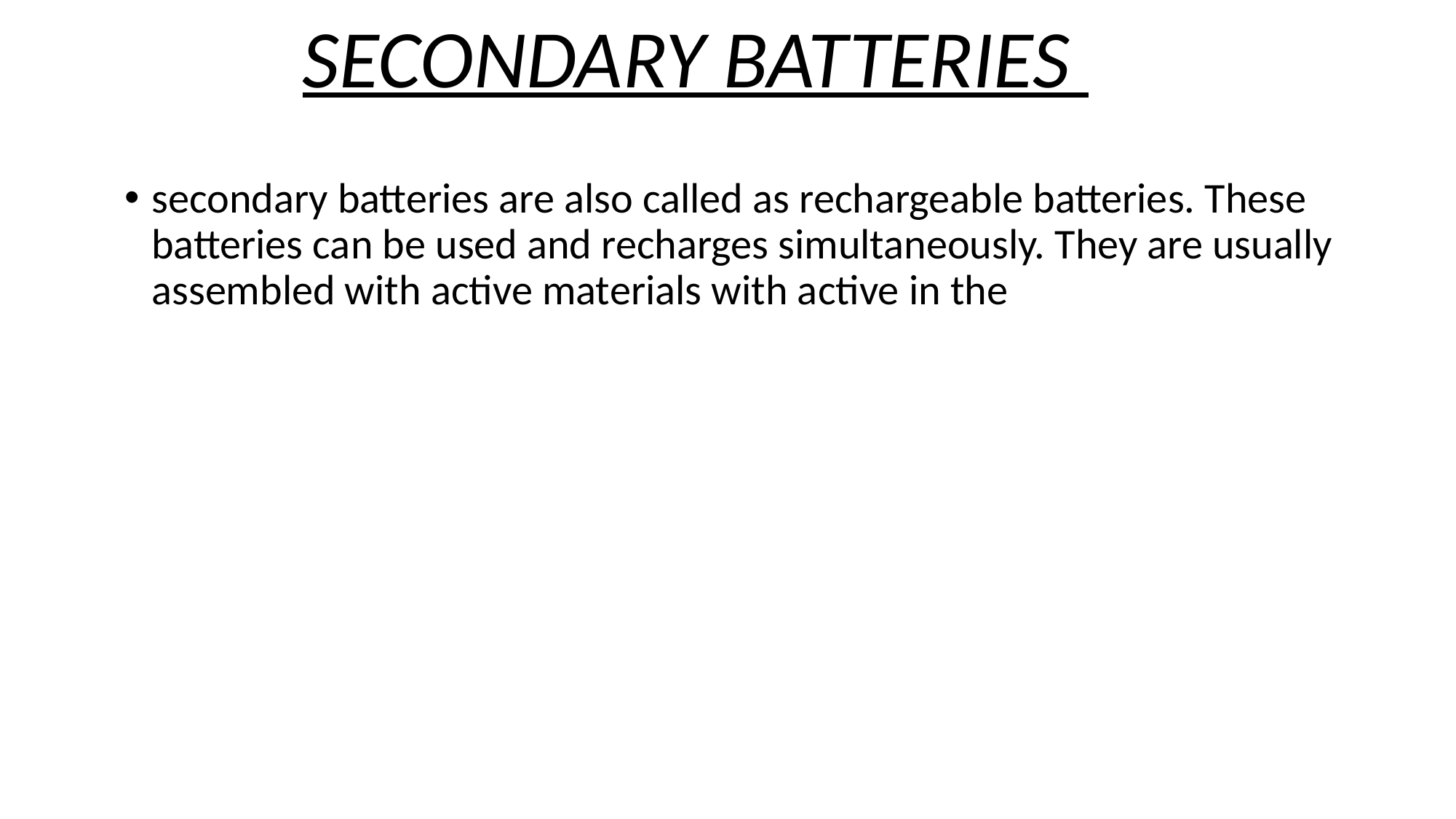

SECONDARY BATTERIES
secondary batteries are also called as rechargeable batteries. These batteries can be used and recharges simultaneously. They are usually assembled with active materials with active in the